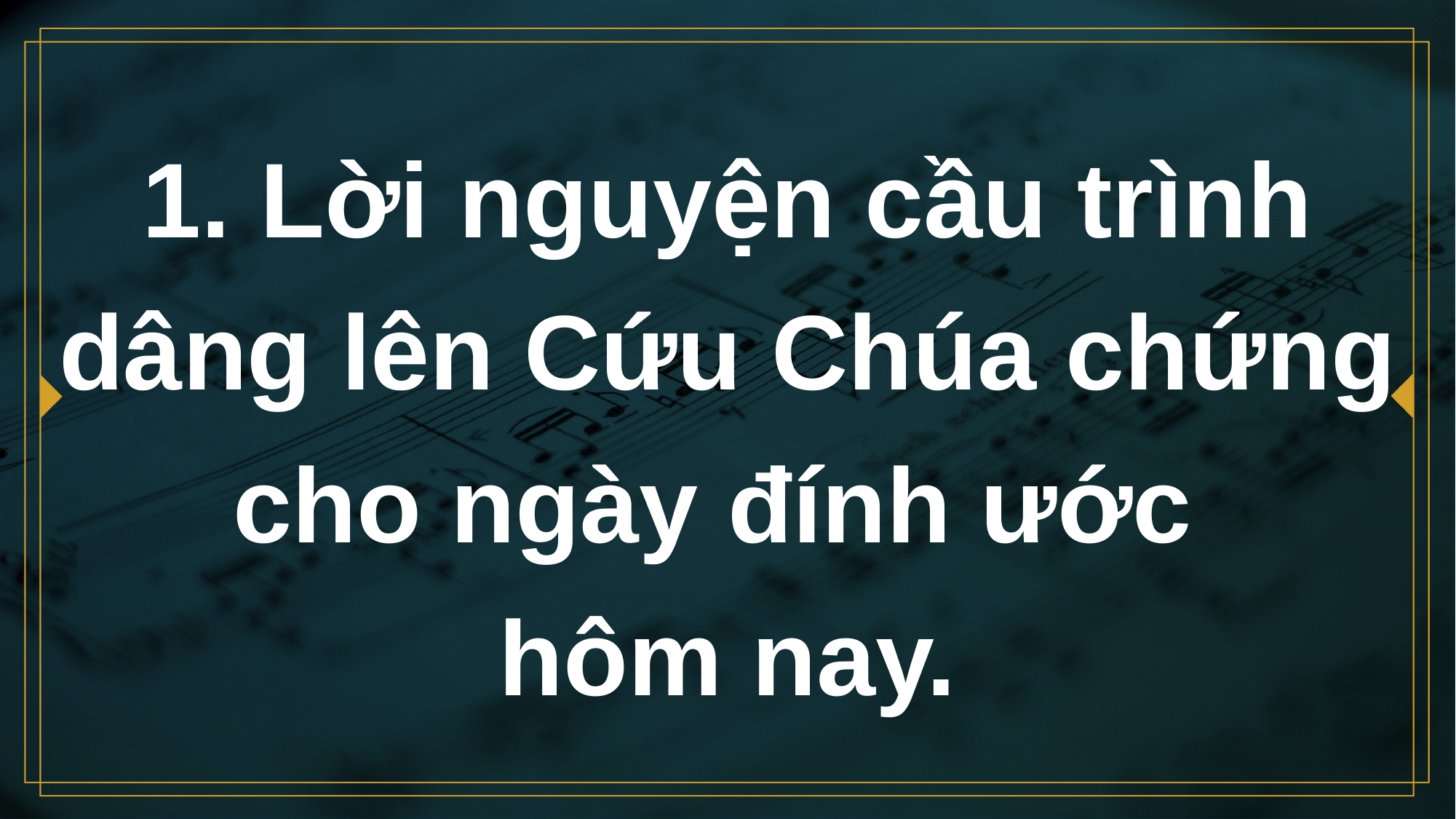

# 1. Lời nguyện cầu trình dâng lên Cứu Chúa chứng cho ngày đính ước hôm nay.